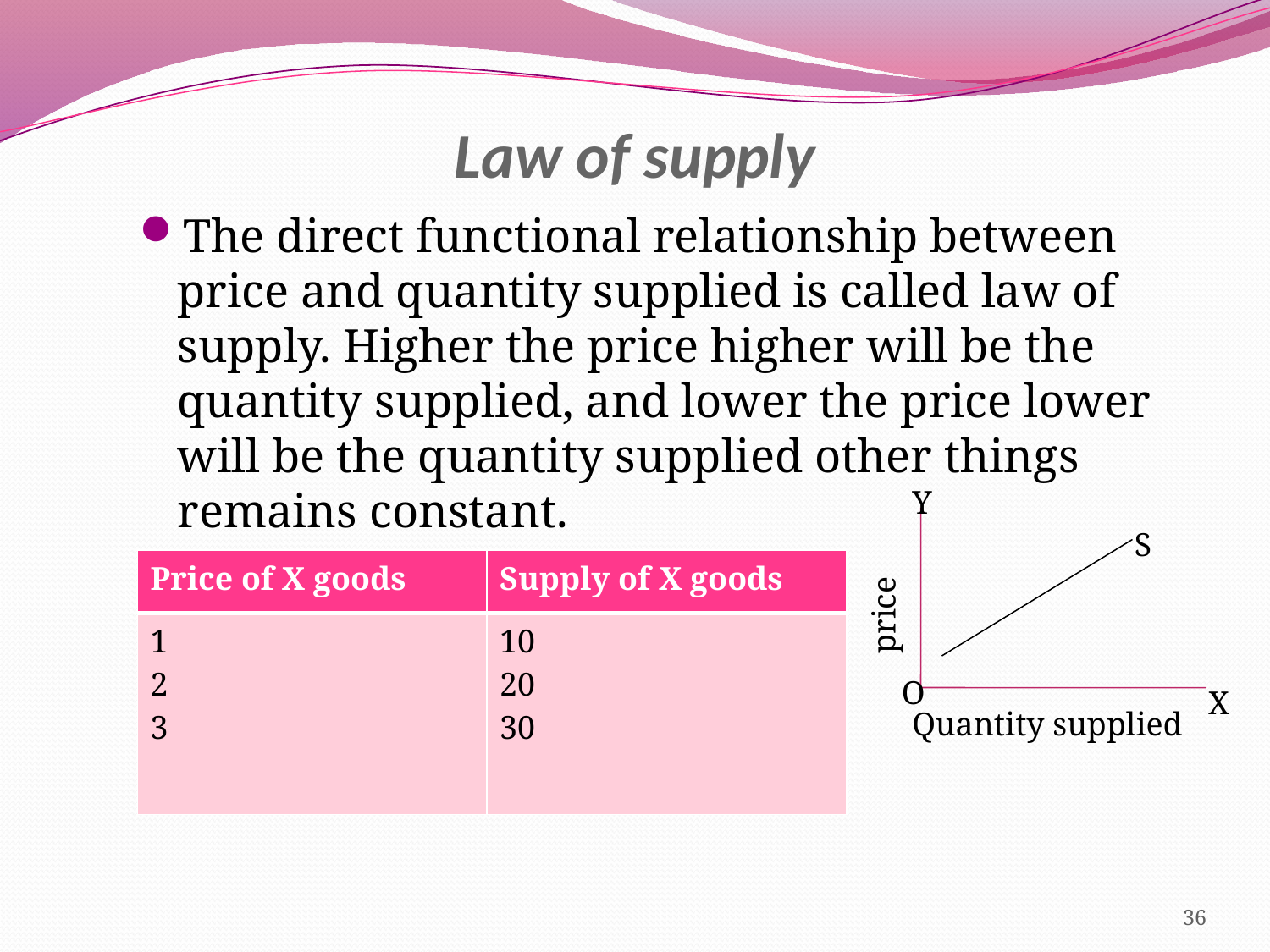

# Law of supply
The direct functional relationship between price and quantity supplied is called law of supply. Higher the price higher will be the quantity supplied, and lower the price lower will be the quantity supplied other things remains constant.
Y
S
| Price of X goods | Supply of X goods |
| --- | --- |
| 1 2 3 | 10 20 30 |
price
O
X
Quantity supplied
36